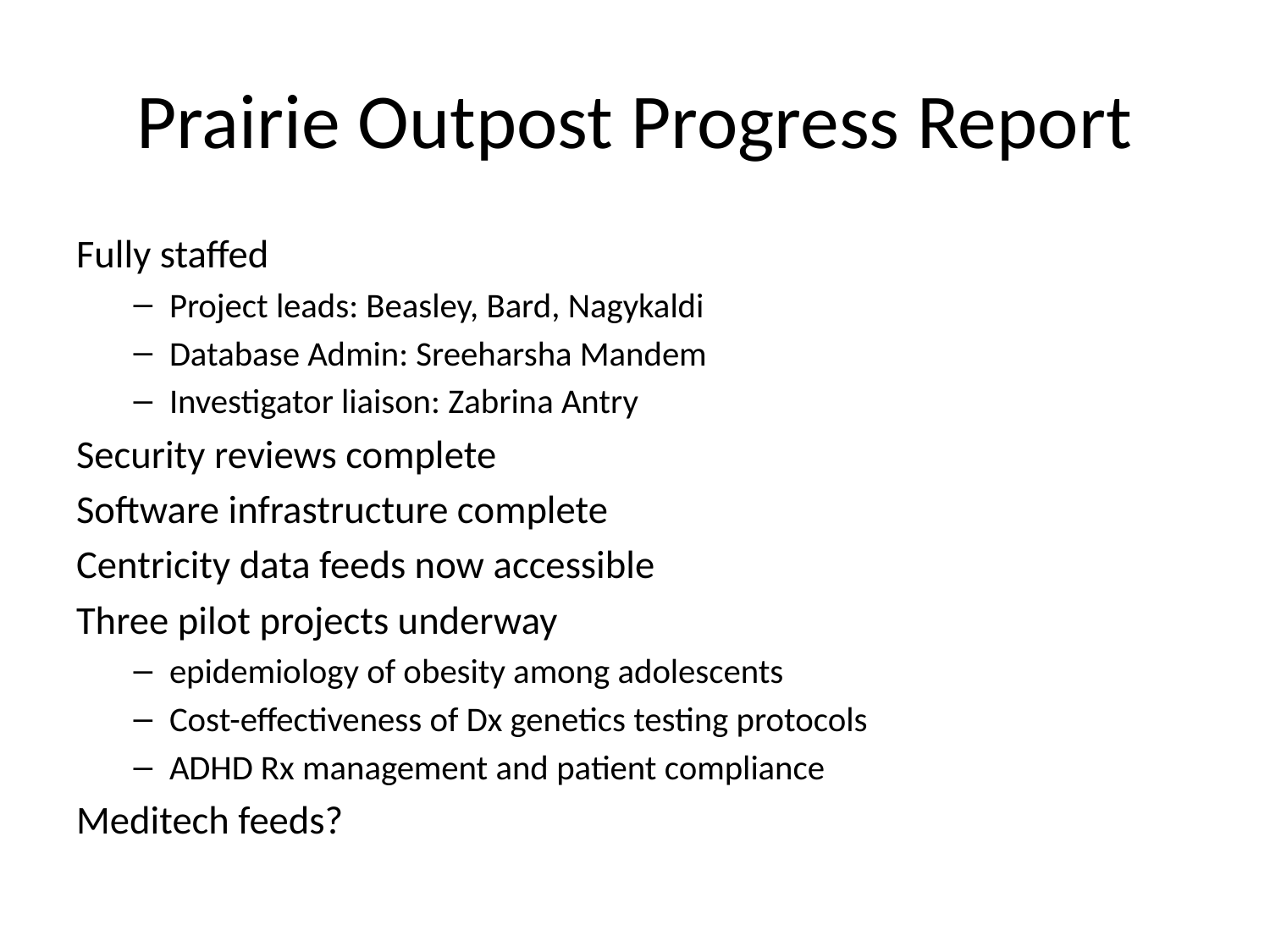

# Prairie Outpost Progress Report
Fully staffed
Project leads: Beasley, Bard, Nagykaldi
Database Admin: Sreeharsha Mandem
Investigator liaison: Zabrina Antry
Security reviews complete
Software infrastructure complete
Centricity data feeds now accessible
Three pilot projects underway
epidemiology of obesity among adolescents
Cost-effectiveness of Dx genetics testing protocols
ADHD Rx management and patient compliance
Meditech feeds?